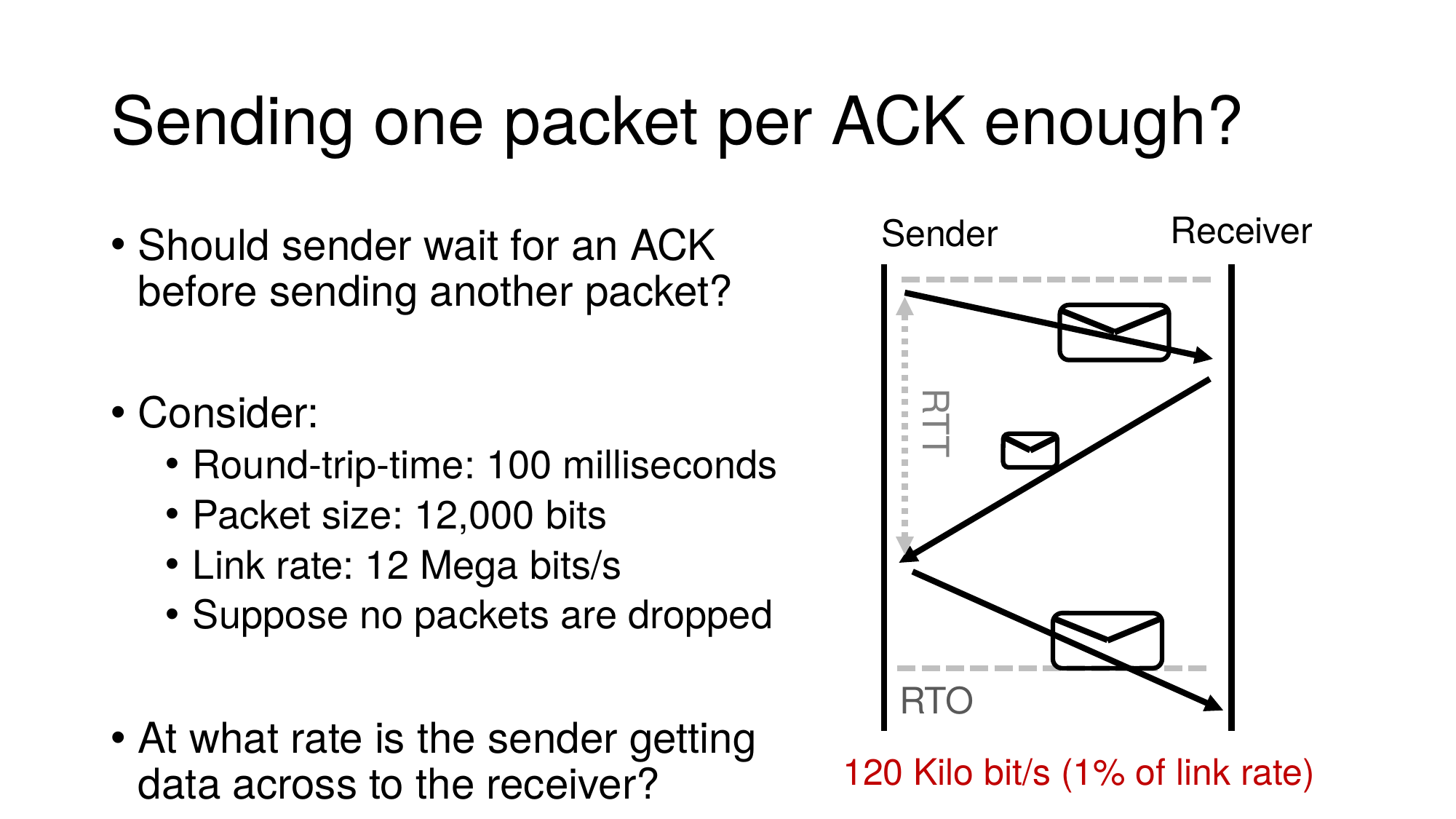

# Sending one packet per ACK enough?
Receiver
Sender
Should sender wait for an ACK before sending another packet?

Consider:
Round-trip-time: 100 milliseconds
Packet size: 12,000 bits
Link rate: 12 Mega bits/s
Suppose no packets are dropped

At what rate is the sender getting data across to the receiver?

RTT

RTO
120 Kilo bit/s (1% of link rate)